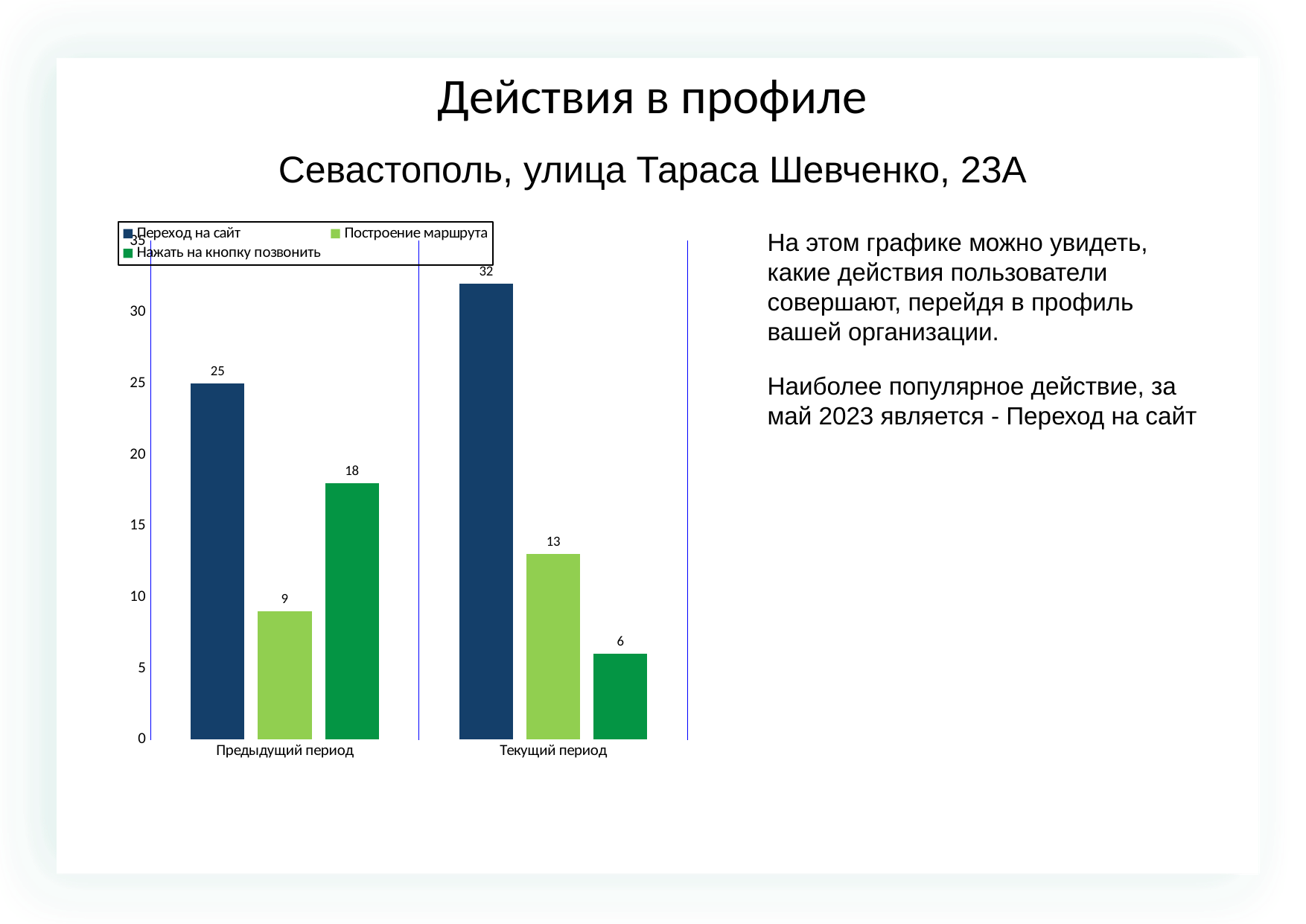

Действия в профиле
Севастополь, улица Тараса Шевченко, 23А

### Chart

| Category |  |  |  |
|---|---|---|---|
| Предыдущий период | 25.0 | 9.0 | 18.0 |
| Текущий период | 32.0 | 13.0 | 6.0 |
На этом графике можно увидеть, какие действия пользователи совершают, перейдя в профиль вашей организации.
Наиболее популярное действие, за май 2023 является - Переход на сайт